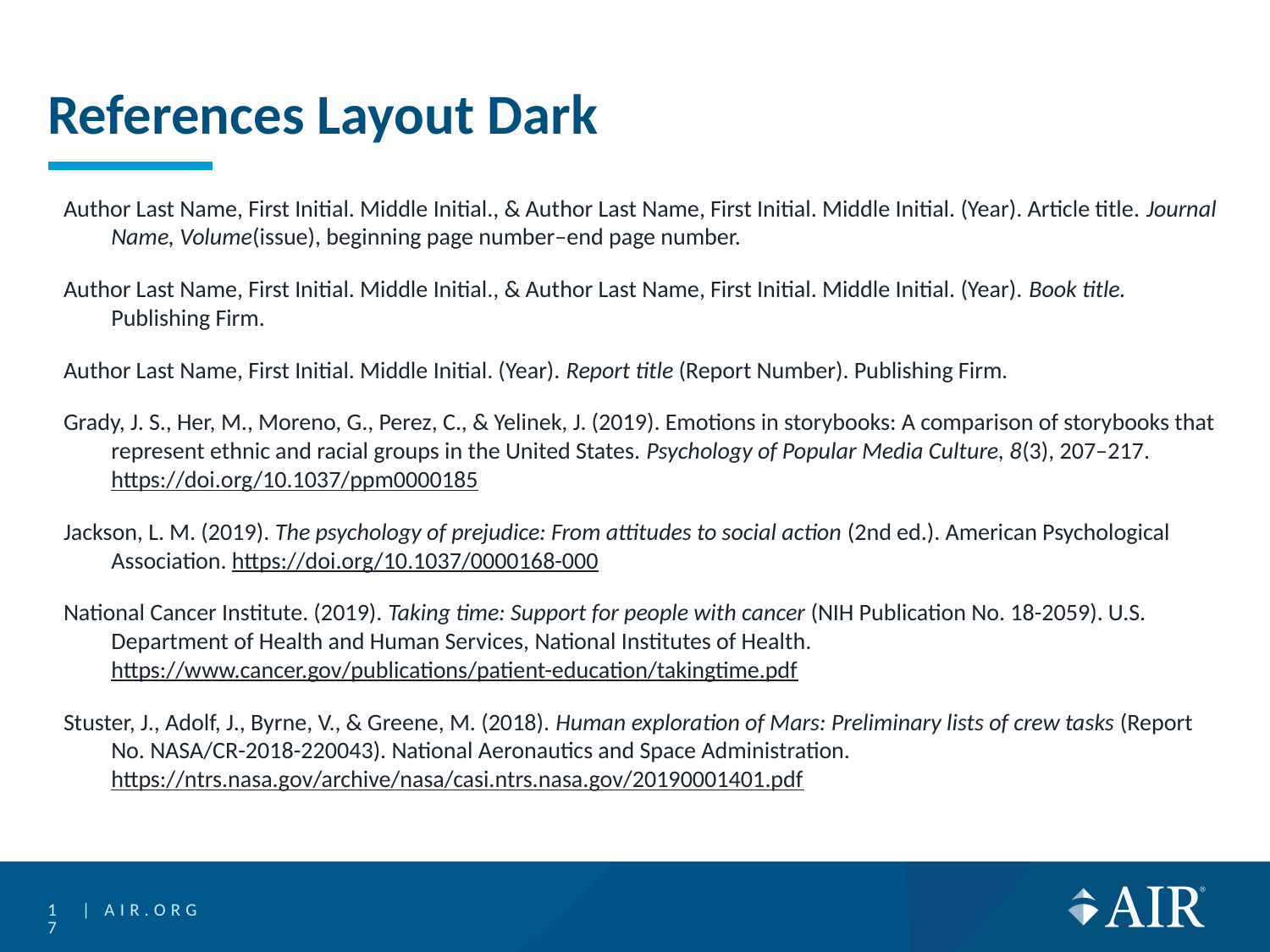

# References Layout Dark
Author Last Name, First Initial. Middle Initial., & Author Last Name, First Initial. Middle Initial. (Year). Article title. Journal Name, Volume(issue), beginning page number–end page number.
Author Last Name, First Initial. Middle Initial., & Author Last Name, First Initial. Middle Initial. (Year). Book title. Publishing Firm.
Author Last Name, First Initial. Middle Initial. (Year). Report title (Report Number). Publishing Firm.
Grady, J. S., Her, M., Moreno, G., Perez, C., & Yelinek, J. (2019). Emotions in storybooks: A comparison of storybooks that represent ethnic and racial groups in the United States. Psychology of Popular Media Culture, 8(3), 207–217. https://doi.org/10.1037/ppm0000185
Jackson, L. M. (2019). The psychology of prejudice: From attitudes to social action (2nd ed.). American Psychological Association. https://doi.org/10.1037/0000168-000
National Cancer Institute. (2019). Taking time: Support for people with cancer (NIH Publication No. 18-2059). U.S. Department of Health and Human Services, National Institutes of Health. https://www.cancer.gov/publications/patient-education/takingtime.pdf
Stuster, J., Adolf, J., Byrne, V., & Greene, M. (2018). Human exploration of Mars: Preliminary lists of crew tasks (Report No. NASA/CR-2018-220043). National Aeronautics and Space Administration. https://ntrs.nasa.gov/archive/nasa/casi.ntrs.nasa.gov/20190001401.pdf
17